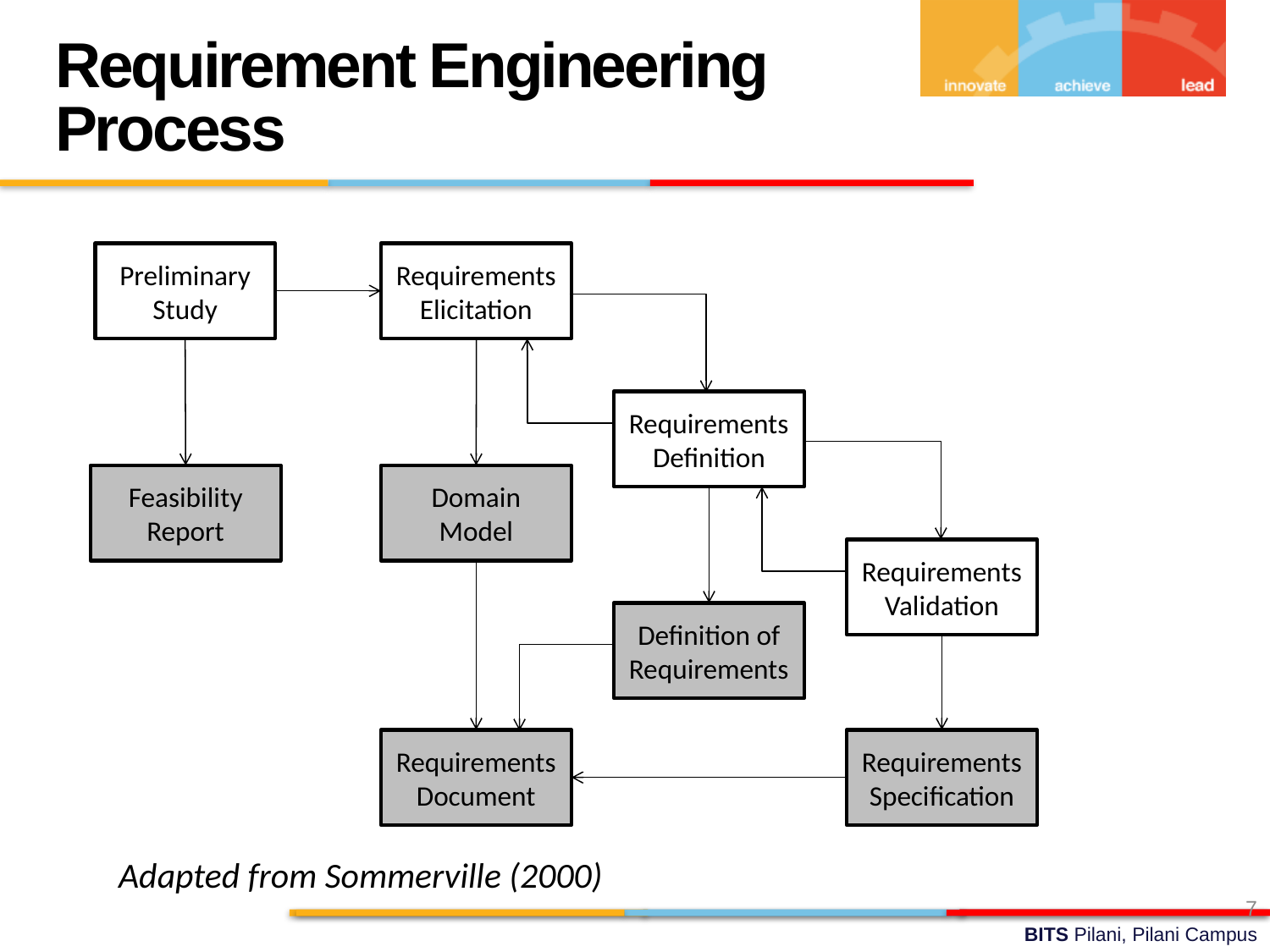

Requirement Engineering Process
Preliminary Study
Requirements Elicitation

Requirements Definition

Feasibility Report
Domain Model

Requirements Validation
Definition of Requirements

Requirements Document
Requirements Specification
Adapted from Sommerville (2000)
7